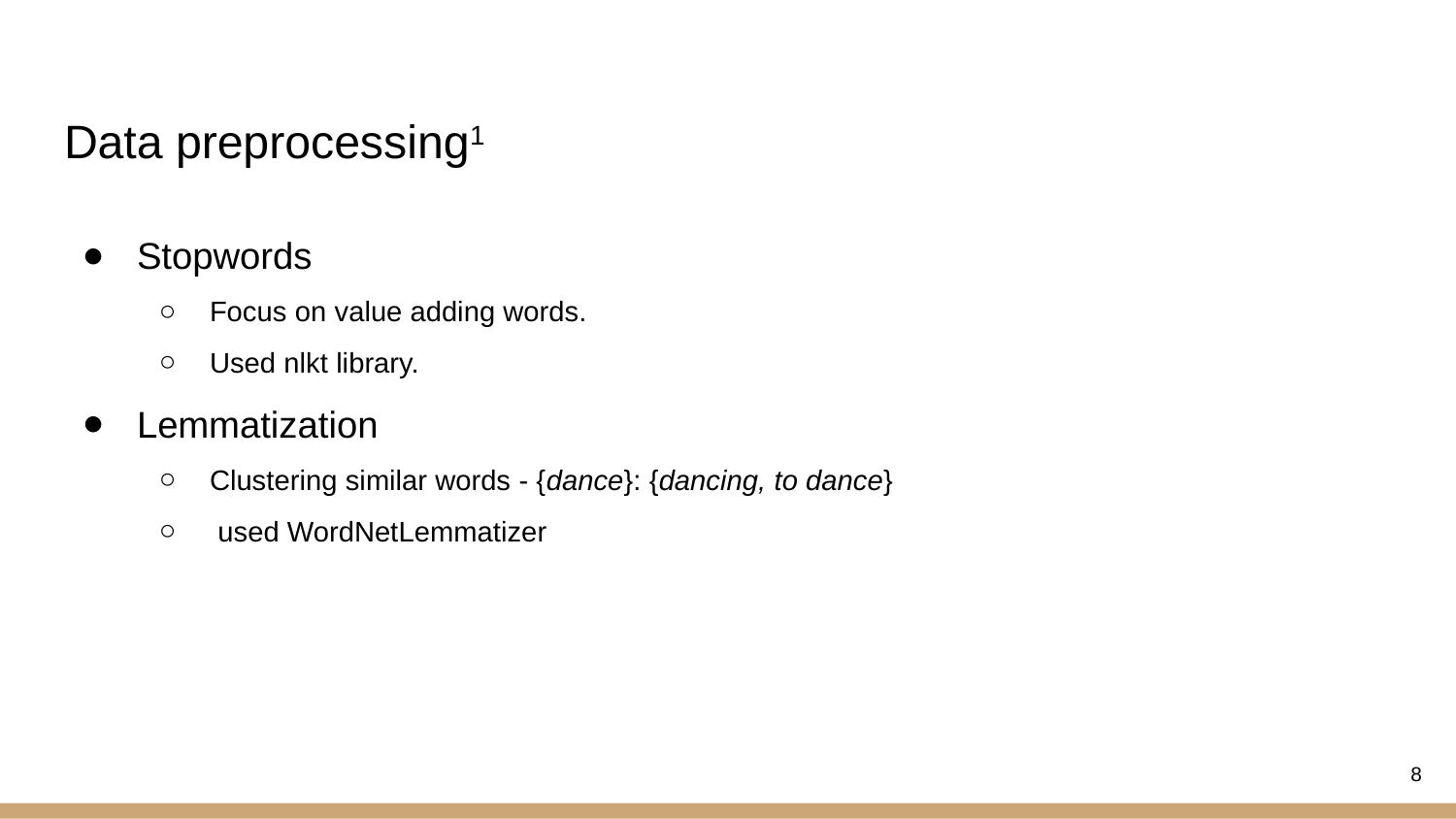

# Data preprocessing1
Stopwords
Focus on value adding words.
Used nlkt library.
Lemmatization
Clustering similar words - {dance}: {dancing, to dance}
 used WordNetLemmatizer

8